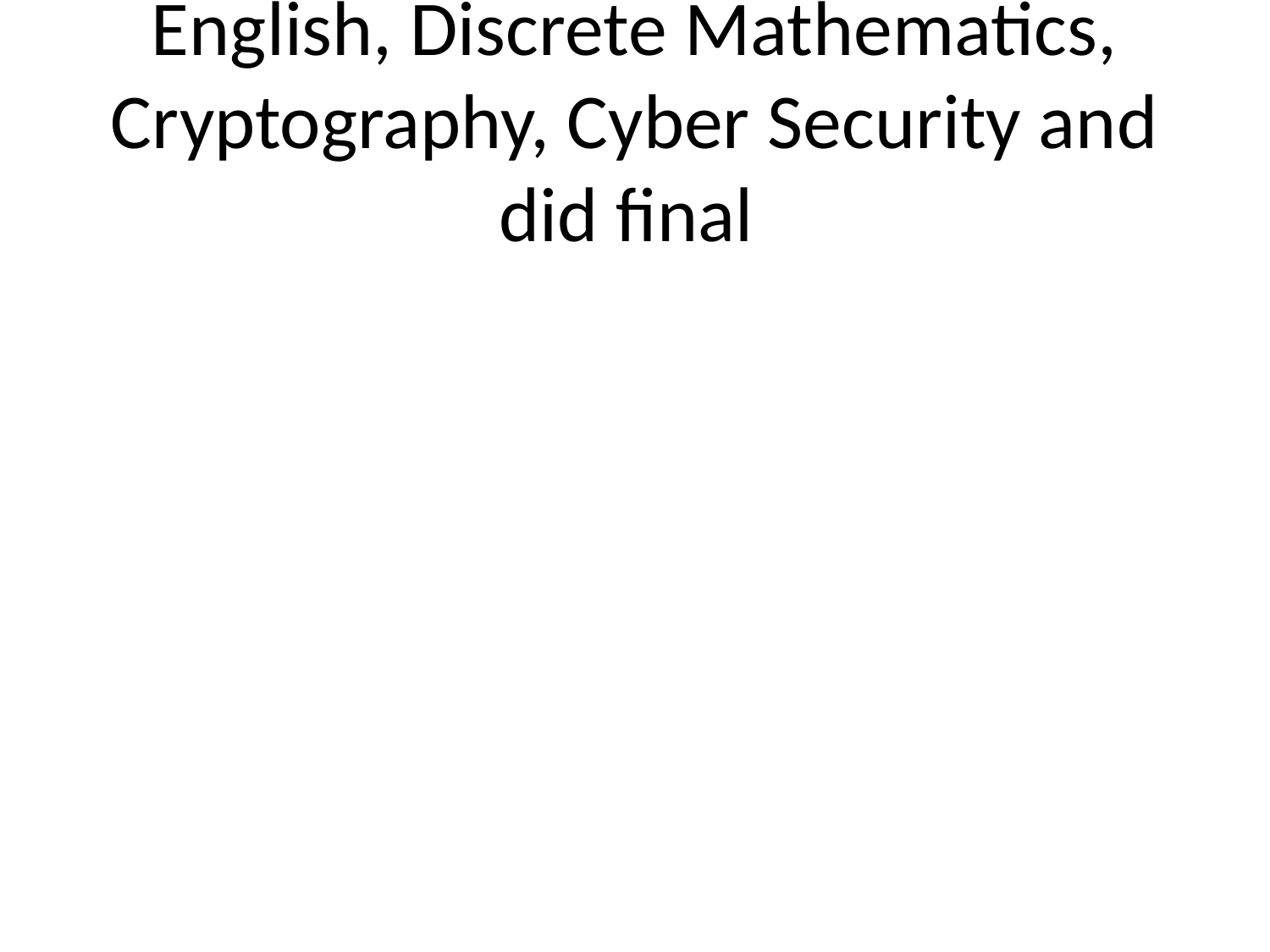

# English, Discrete Mathematics, Cryptography, Cyber Security and did final